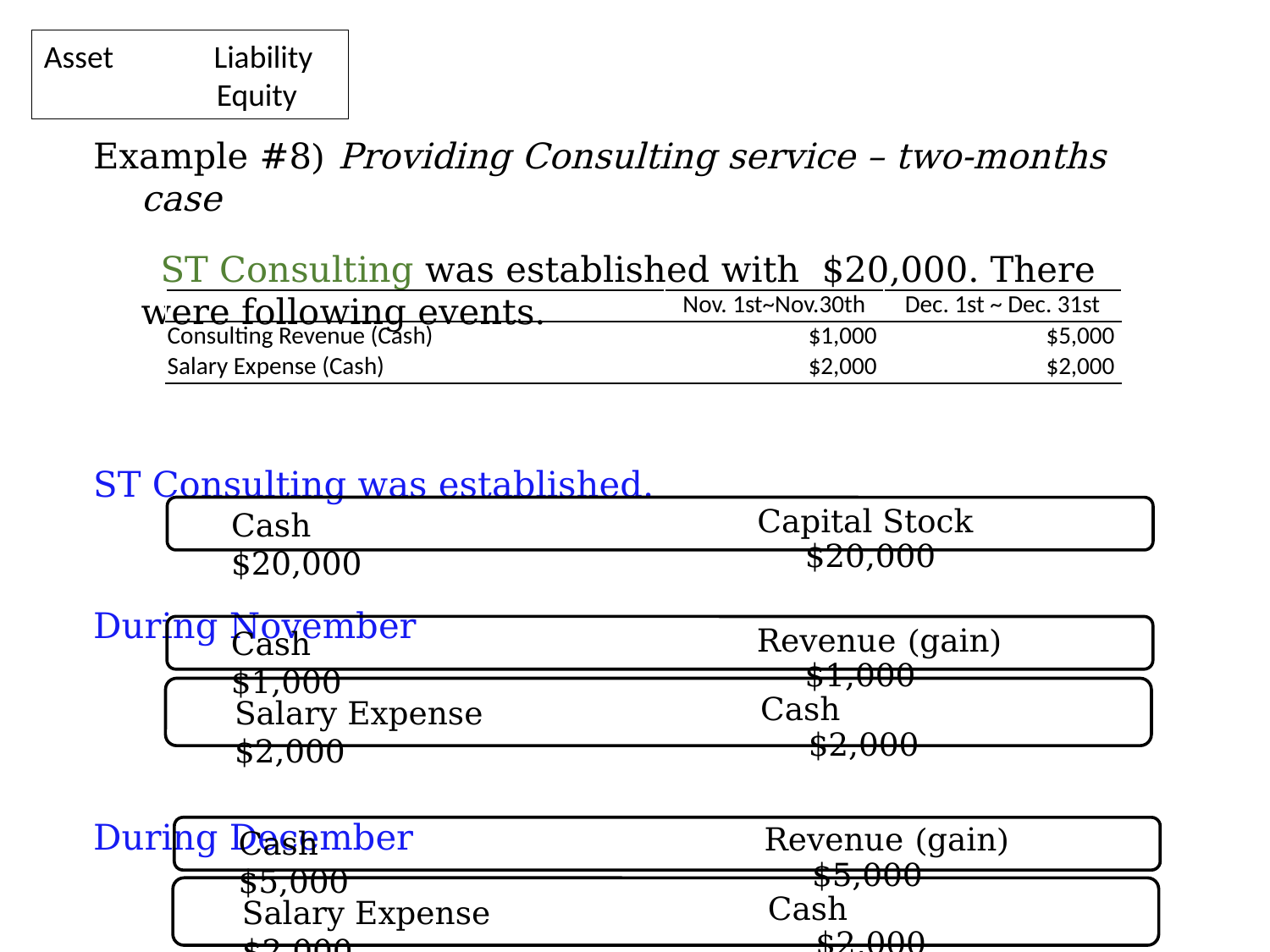

Asset              Liability
                        Equity
Example #8) Providing Consulting service – two-months case
      ST Consulting was established with  $20,000. There were following events.

ST Consulting was established.

During November

During December

|  | Nov. 1st~Nov.30th | Dec. 1st ~ Dec. 31st |
| --- | --- | --- |
| Consulting Revenue (Cash) | $1,000 | $5,000 |
| Salary Expense (Cash) | $2,000 | $2,000 |

Capital Stock            $20,000
Cash                             $20,000

Revenue (gain)        $1,000
Cash                             $1,000

Cash                           $2,000
Salary Expense         $2,000
Revenue (gain)        $5,000

Cash                             $5,000

Cash                           $2,000
Salary Expense         $2,000